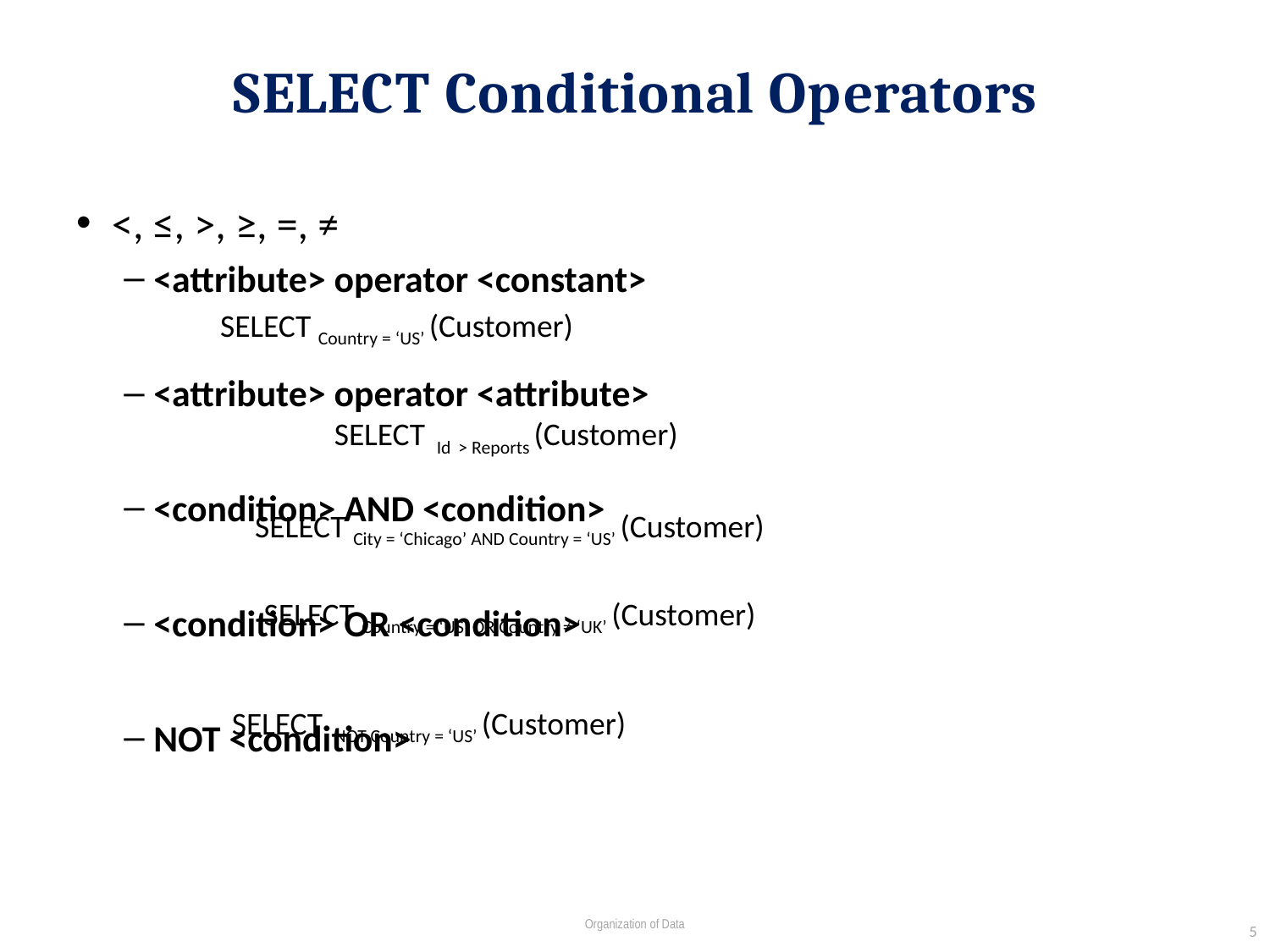

# SELECT Conditional Operators
˂, ≤, ˃, ≥, =, ≠
<attribute> operator <constant>

<attribute> operator <attribute>

<condition> AND <condition>

<condition> OR <condition>

NOT <condition>

SELECT Country = ‘US’ (Customer)
SELECT  Id > Reports (Customer)
SELECT City = ‘Chicago’ AND Country = ‘US’ (Customer)
SELECT Country = ‘US’ OR Country ≠ ‘UK’ (Customer)
SELECT  NOT Country = ‘US’ (Customer)
5
Organization of Data